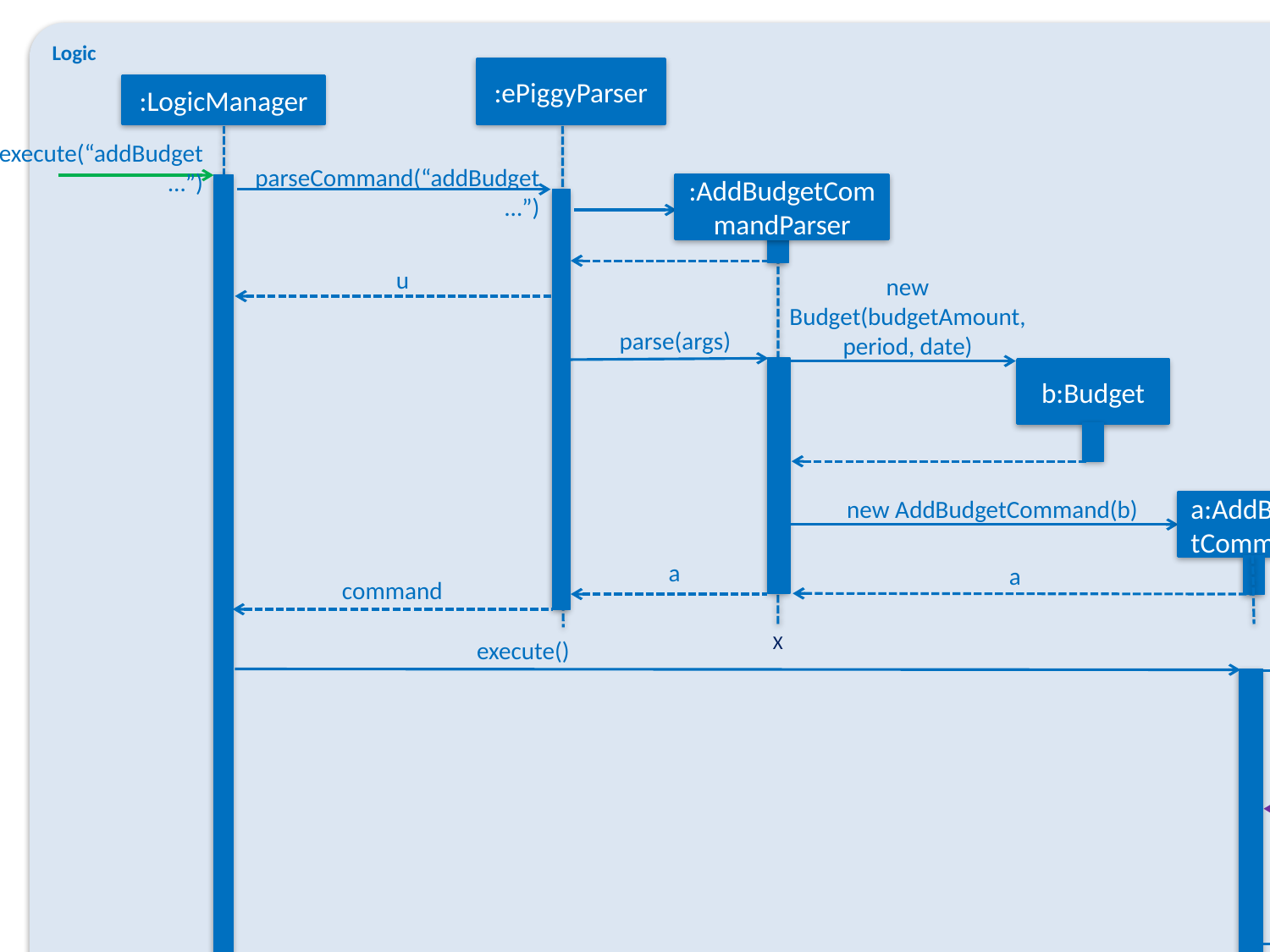

Logic
Model
:ePiggyParser
: Model
:LogicManager
execute(“addBudget …”)
parseCommand(“addBudget …”)

:AddBudgetCommandParser

u
new Budget(budgetAmount, period, date)
parse(args)

b:Budget

a:AddBudgetCommand
new AddBudgetCommand(b)

a
a
command
:ePiggy
X
:UniqueBudgetList
execute()
addBudget(index, b)
addBudget(b)

updateBudget(b)

addAtIndex(index, b)
result:CommandResult

result
result